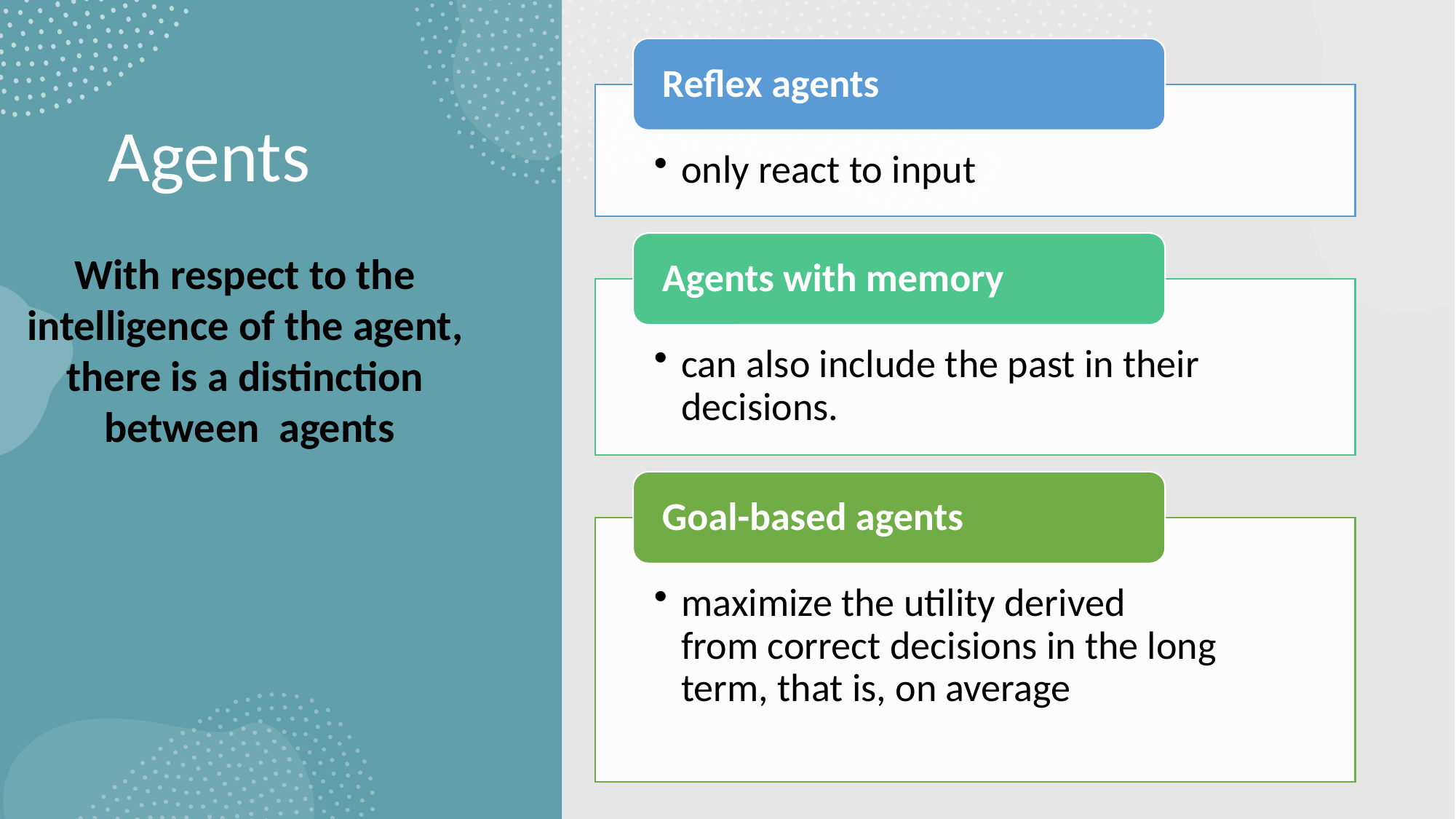

# Agents
only react to input
Reflex agents
can also include the past in their decisions.
Agents with memory
maximize the utility derived
from correct decisions in the long term, that is, on average
Goal-based agents
With respect to the
intelligence of the agent,
there is a distinction
between  agents